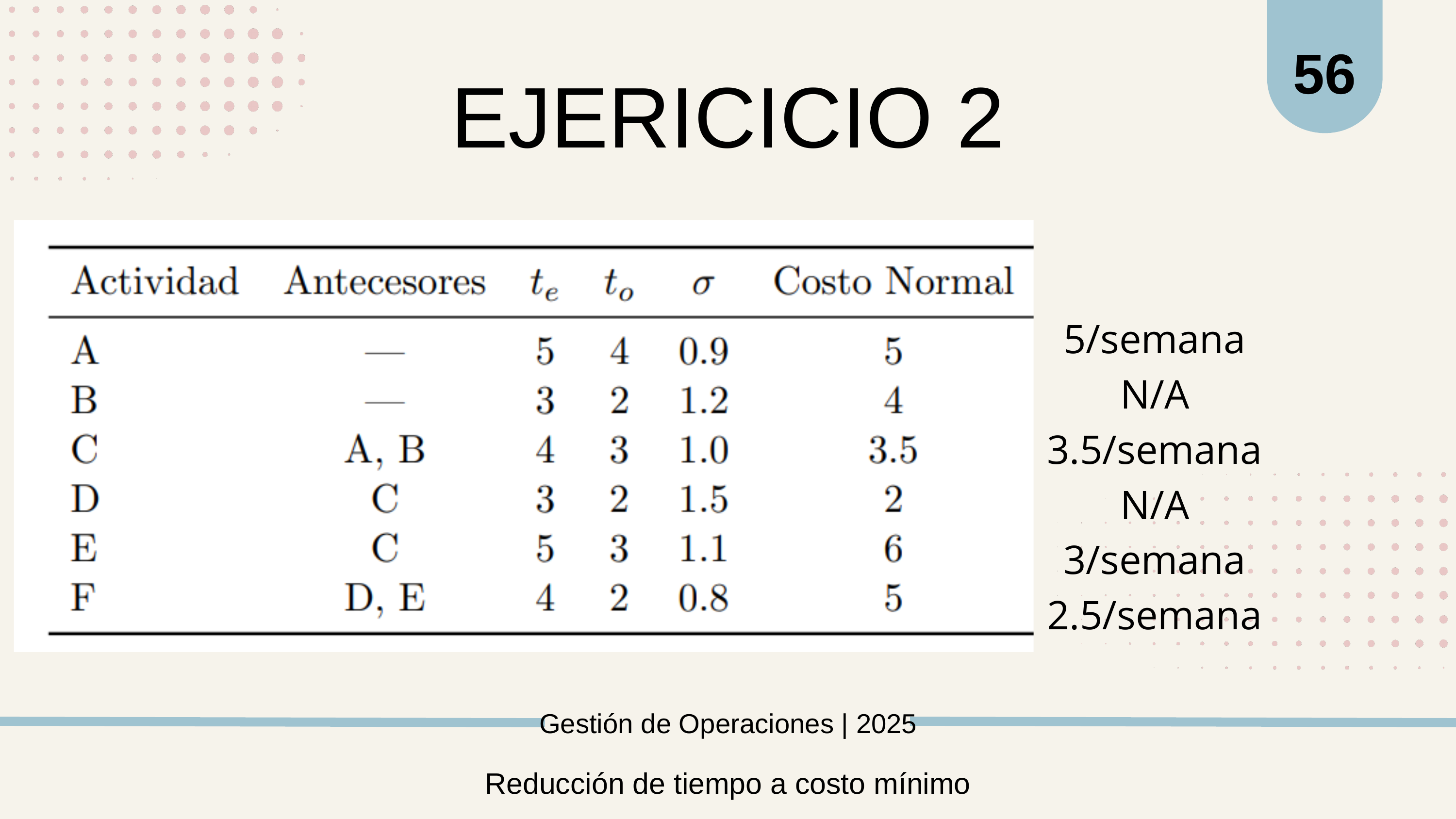

56

EJERICICIO 2

5/semana
N/A
3.5/semana
N/A
3/semana
2.5/semana

Gestión de Operaciones | 2025

Reducción de tiempo a costo mínimo